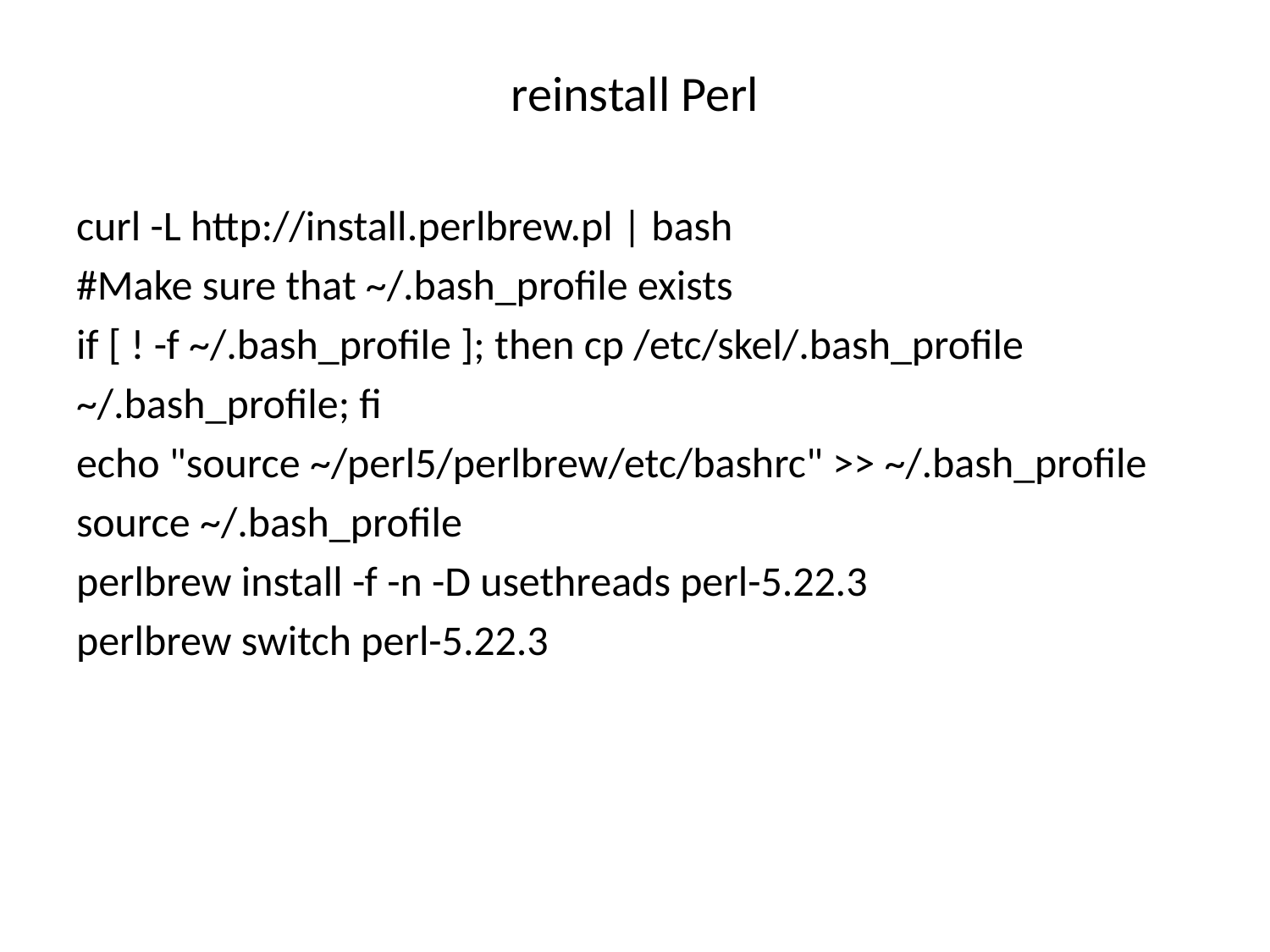

# reinstall Perl
curl -L http://install.perlbrew.pl | bash
#Make sure that ~/.bash_profile exists
if [ ! -f ~/.bash_profile ]; then cp /etc/skel/.bash_profile
~/.bash_profile; fi
echo "source ~/perl5/perlbrew/etc/bashrc" >> ~/.bash_profile
source ~/.bash_profile
perlbrew install -f -n -D usethreads perl-5.22.3
perlbrew switch perl-5.22.3